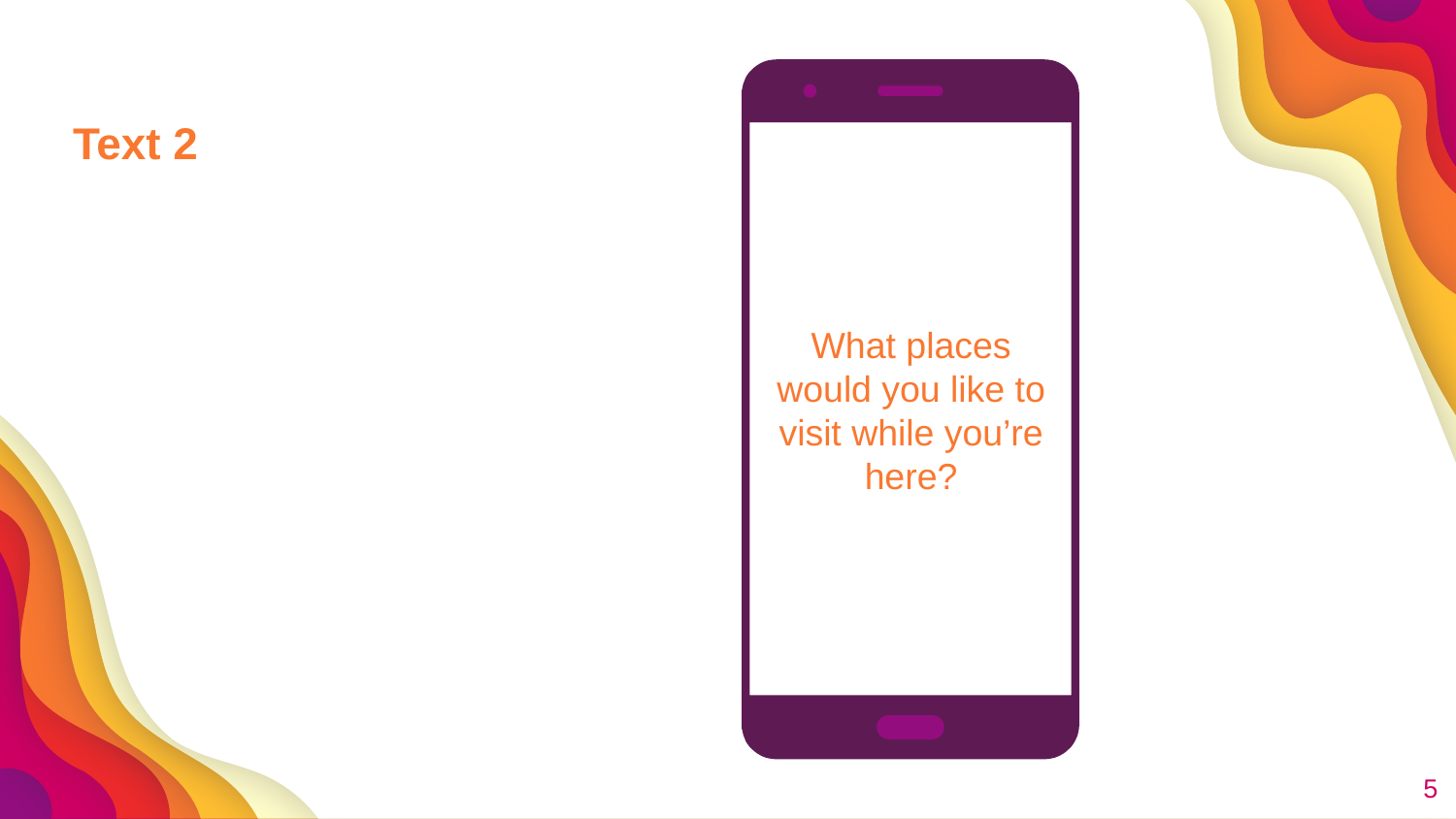

Text 2
What places would you like to visit while you’re here?
5